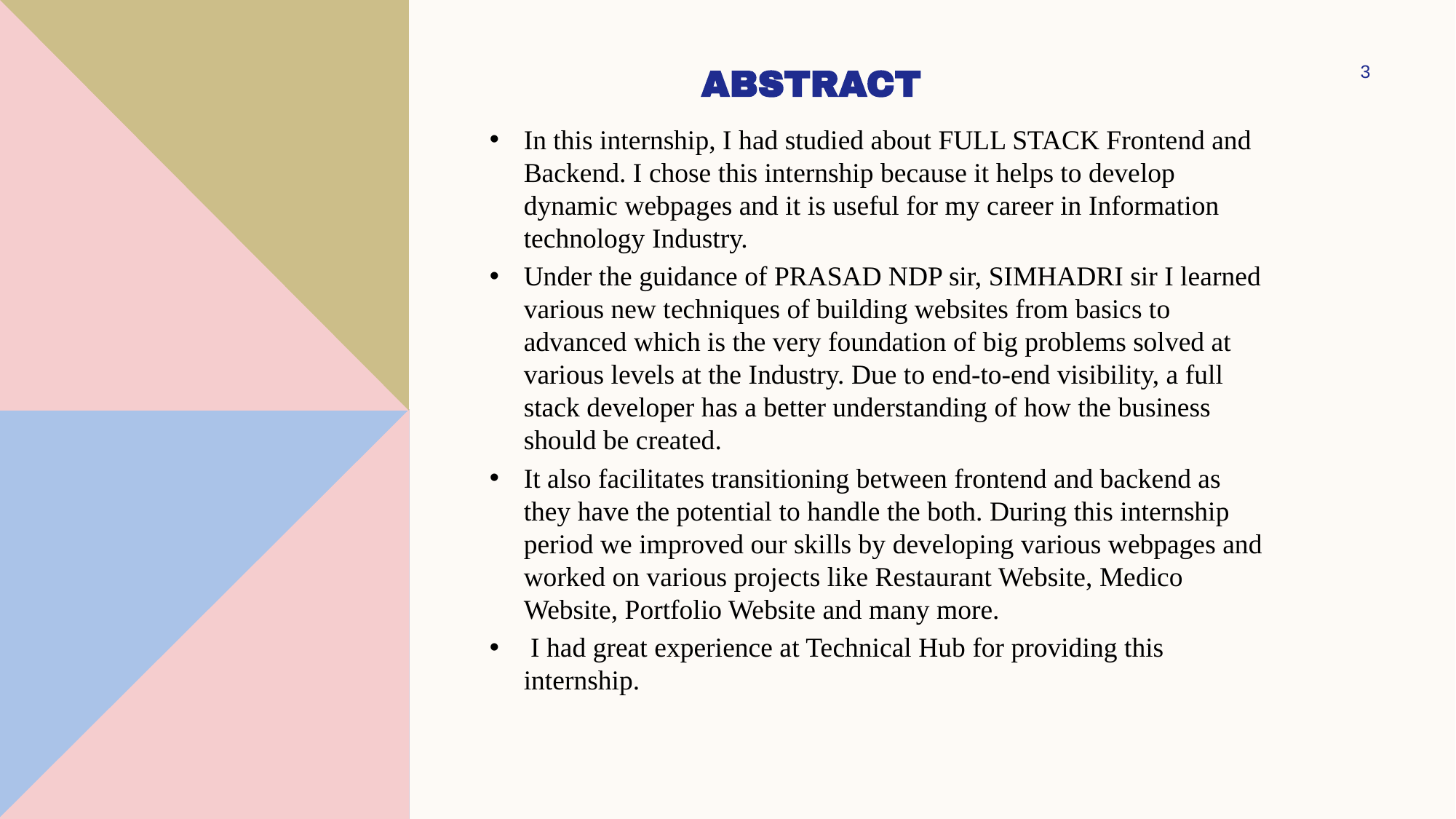

# Abstract
3
In this internship, I had studied about FULL STACK Frontend and Backend. I chose this internship because it helps to develop dynamic webpages and it is useful for my career in Information technology Industry.
Under the guidance of PRASAD NDP sir, SIMHADRI sir I learned various new techniques of building websites from basics to advanced which is the very foundation of big problems solved at various levels at the Industry. Due to end-to-end visibility, a full stack developer has a better understanding of how the business should be created.
It also facilitates transitioning between frontend and backend as they have the potential to handle the both. During this internship period we improved our skills by developing various webpages and worked on various projects like Restaurant Website, Medico Website, Portfolio Website and many more.
 I had great experience at Technical Hub for providing this internship.